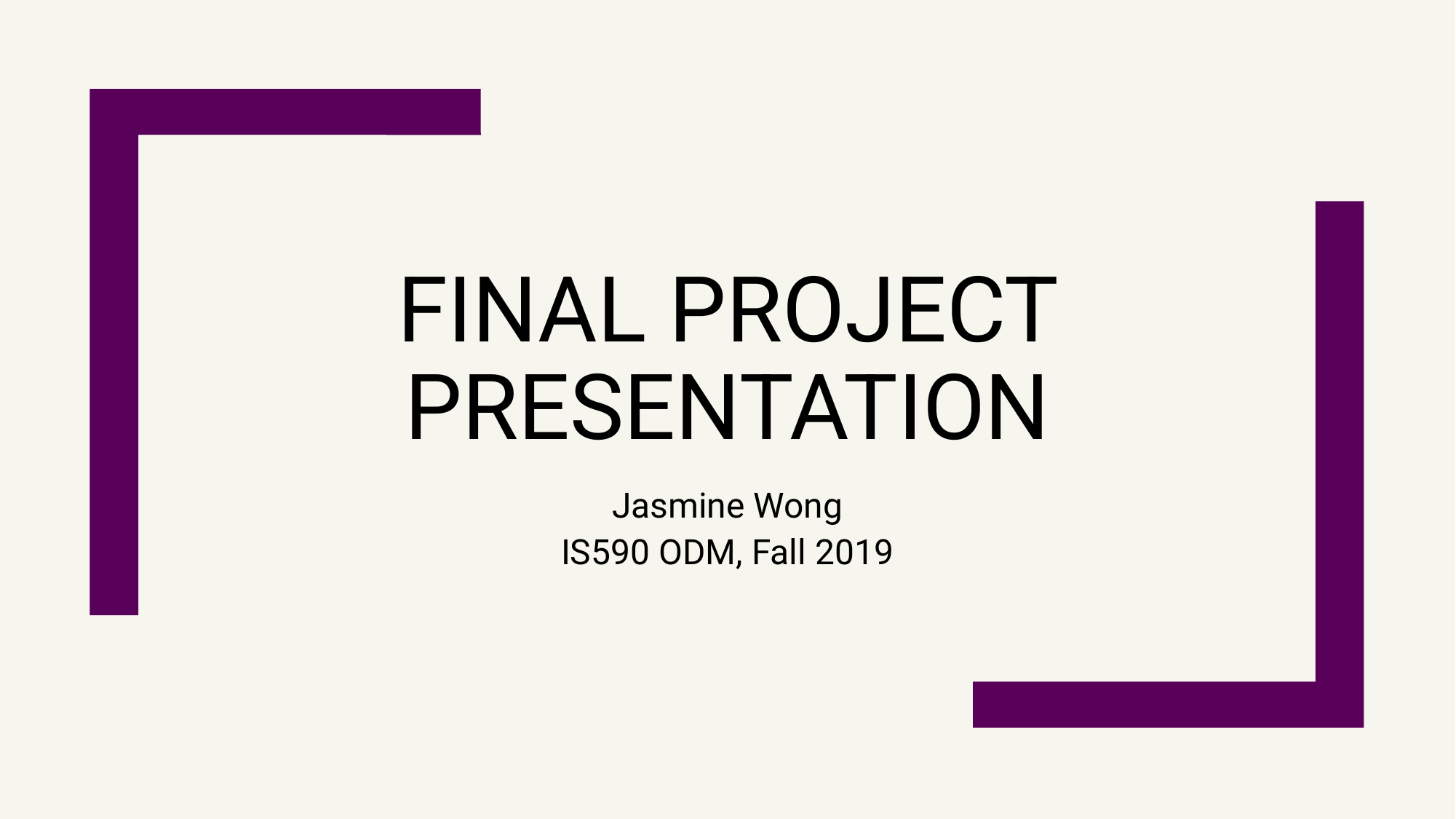

# FINAL PROJECT PRESENTATION
Jasmine Wong
IS590 ODM, Fall 2019